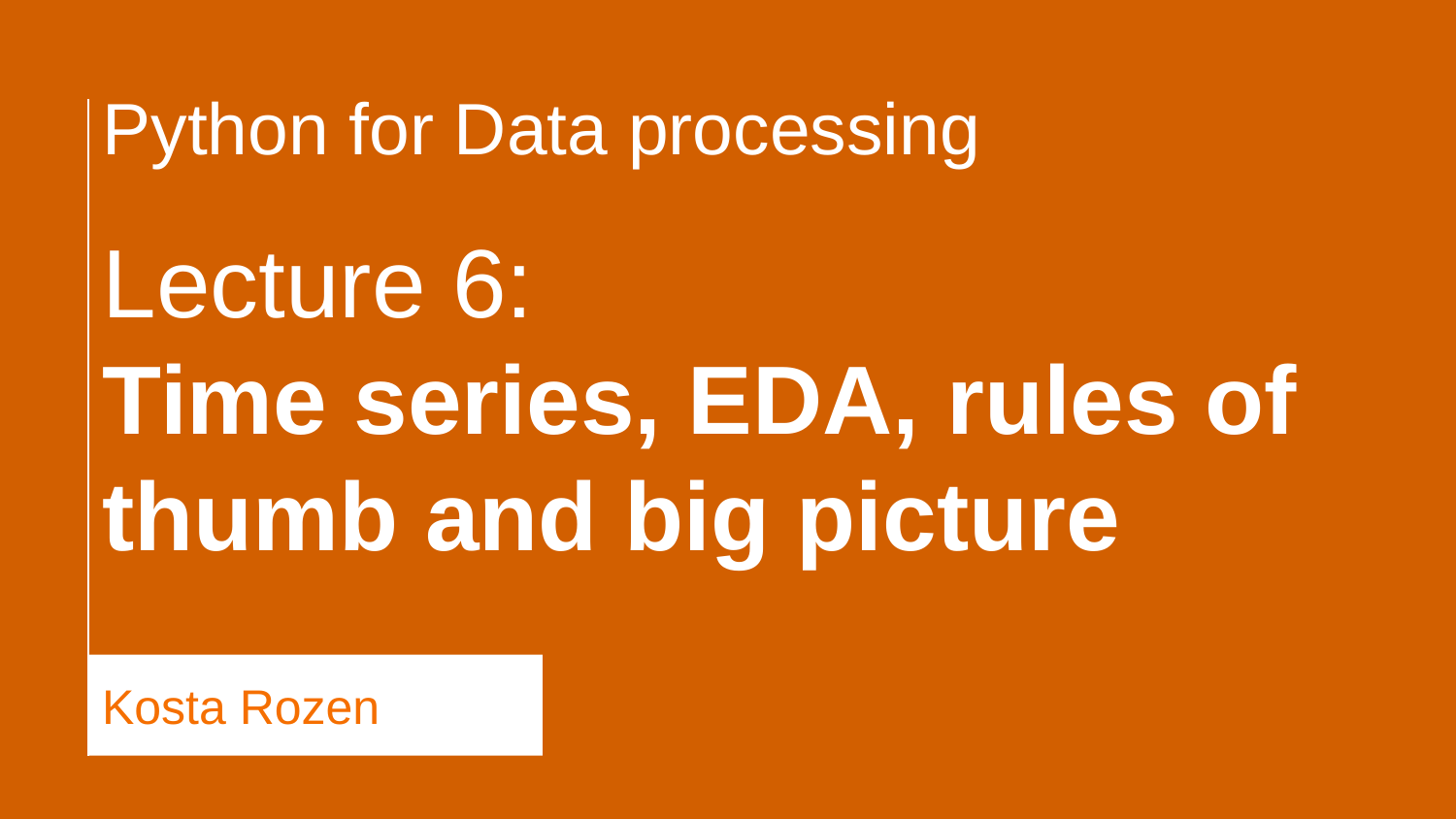

# Python for Data processing

Lecture 6:
Time series, EDA, rules of thumb and big picture

Kosta Rozen